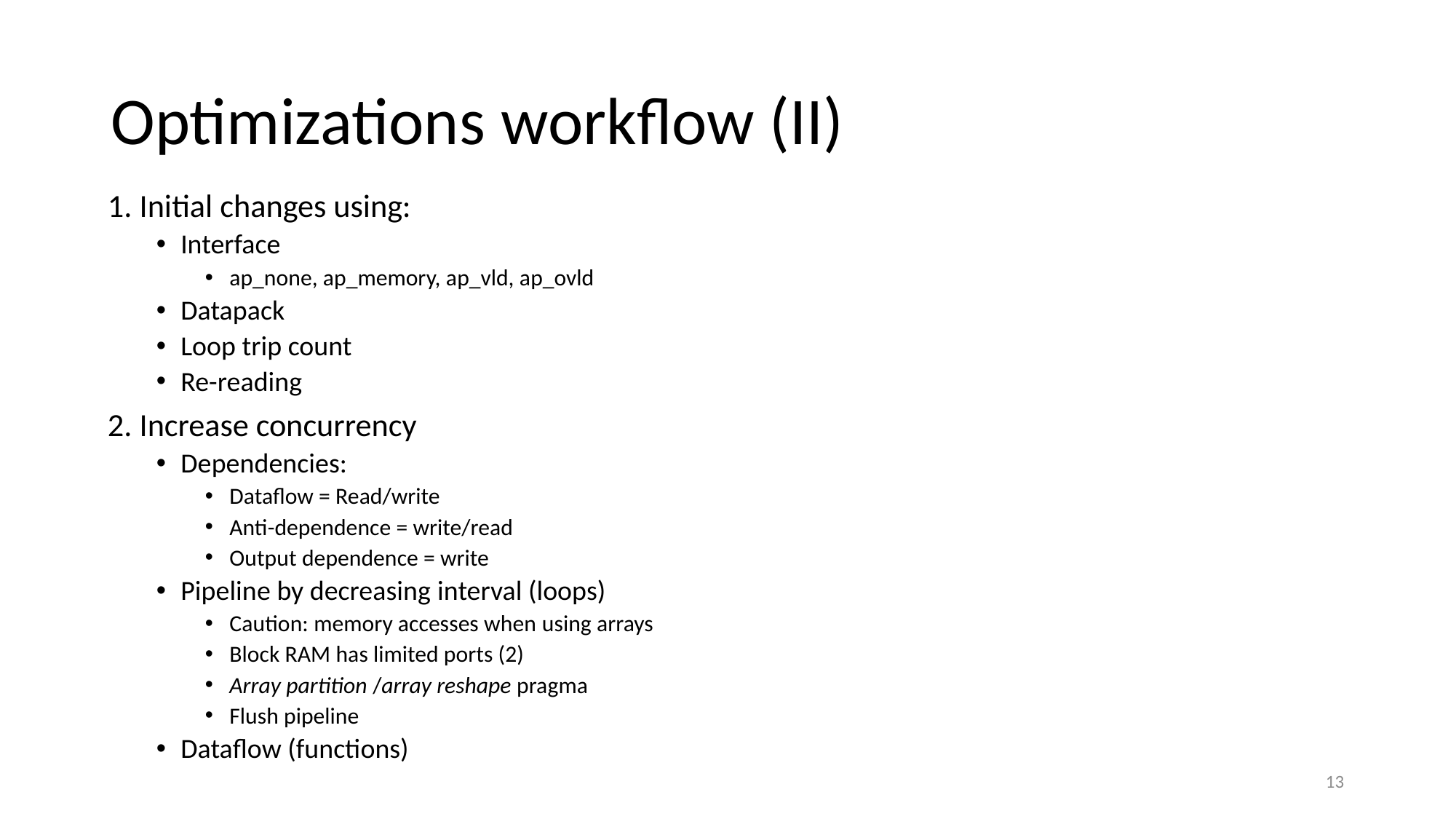

# Optimizations workflow (II)
1. Initial changes using:
Interface
ap_none, ap_memory, ap_vld, ap_ovld
Datapack
Loop trip count
Re-reading
2. Increase concurrency
Dependencies:
Dataflow = Read/write
Anti-dependence = write/read
Output dependence = write
Pipeline by decreasing interval (loops)
Caution: memory accesses when using arrays
Block RAM has limited ports (2)
Array partition /array reshape pragma
Flush pipeline
Dataflow (functions)

13